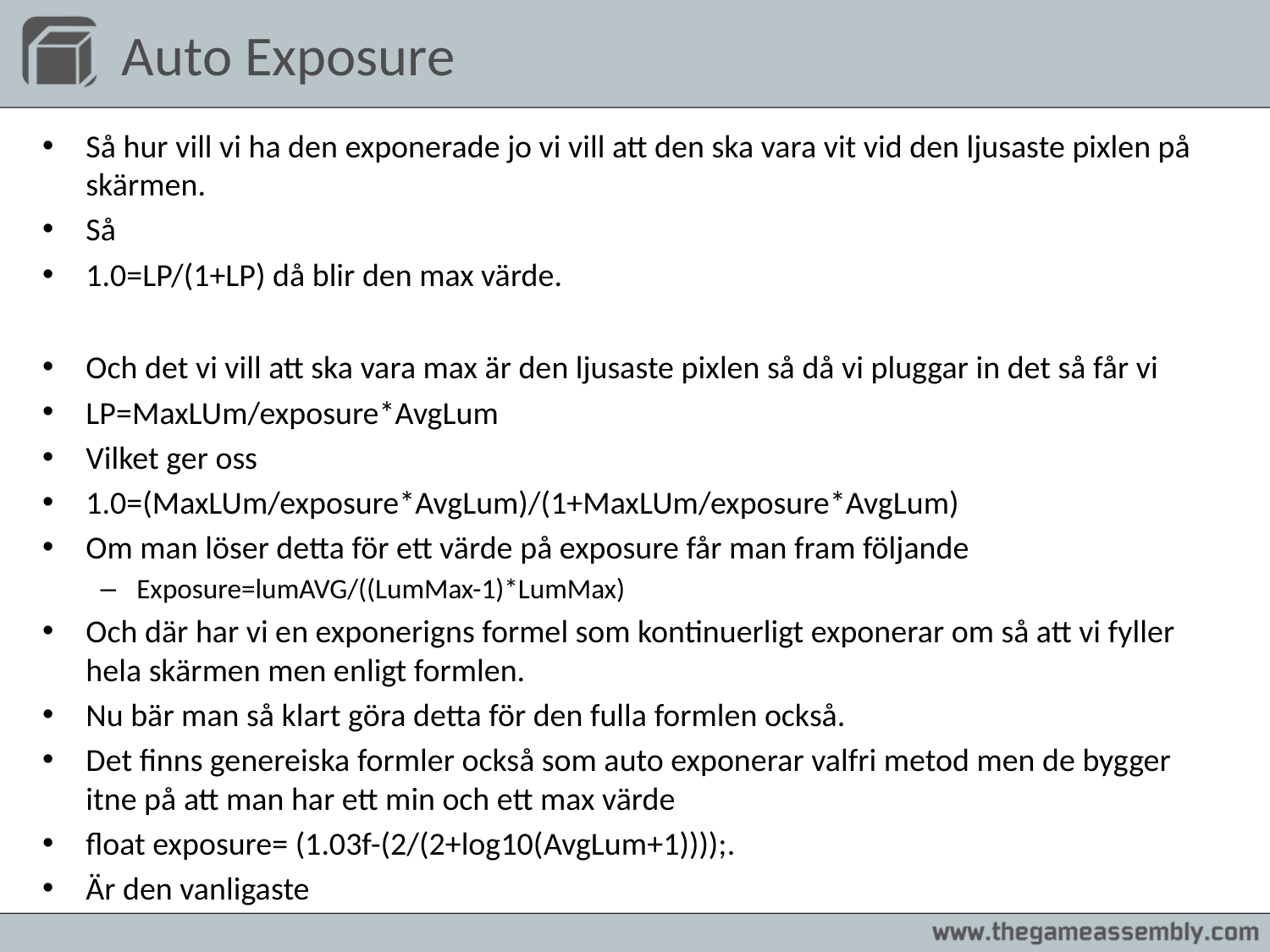

# Auto Exposure
Så hur vill vi ha den exponerade jo vi vill att den ska vara vit vid den ljusaste pixlen på skärmen.
Så
1.0=LP/(1+LP) då blir den max värde.

Och det vi vill att ska vara max är den ljusaste pixlen så då vi pluggar in det så får vi
LP=MaxLUm/exposure*AvgLum
Vilket ger oss
1.0=(MaxLUm/exposure*AvgLum)/(1+MaxLUm/exposure*AvgLum)
Om man löser detta för ett värde på exposure får man fram följande
Exposure=lumAVG/((LumMax-1)*LumMax)
Och där har vi en exponerigns formel som kontinuerligt exponerar om så att vi fyller hela skärmen men enligt formlen.
Nu bär man så klart göra detta för den fulla formlen också.
Det finns genereiska formler också som auto exponerar valfri metod men de bygger itne på att man har ett min och ett max värde
float exposure= (1.03f-(2/(2+log10(AvgLum+1))));.
Är den vanligaste